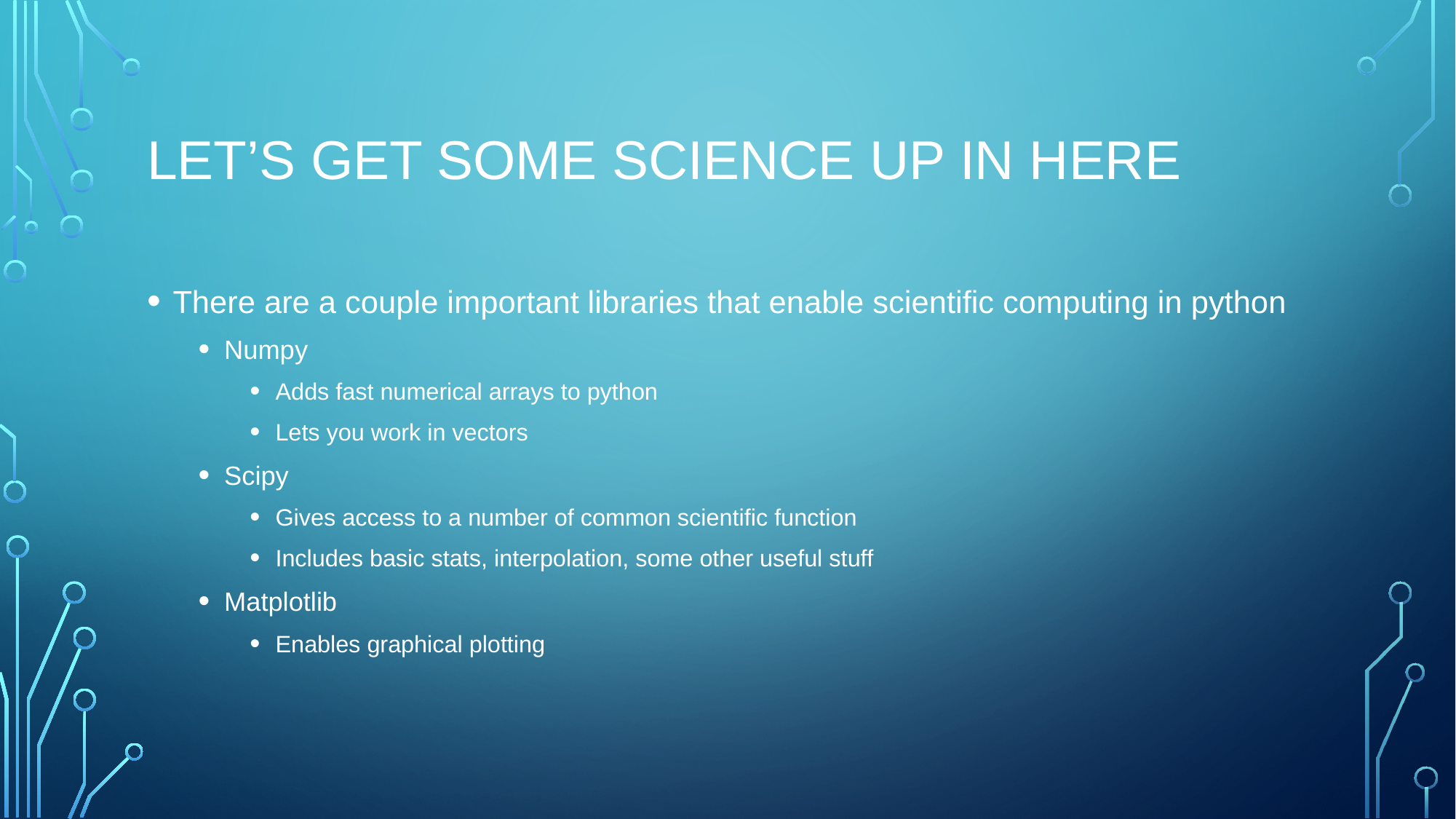

# Let’s get some science up in here
There are a couple important libraries that enable scientific computing in python
Numpy
Adds fast numerical arrays to python
Lets you work in vectors
Scipy
Gives access to a number of common scientific function
Includes basic stats, interpolation, some other useful stuff
Matplotlib
Enables graphical plotting